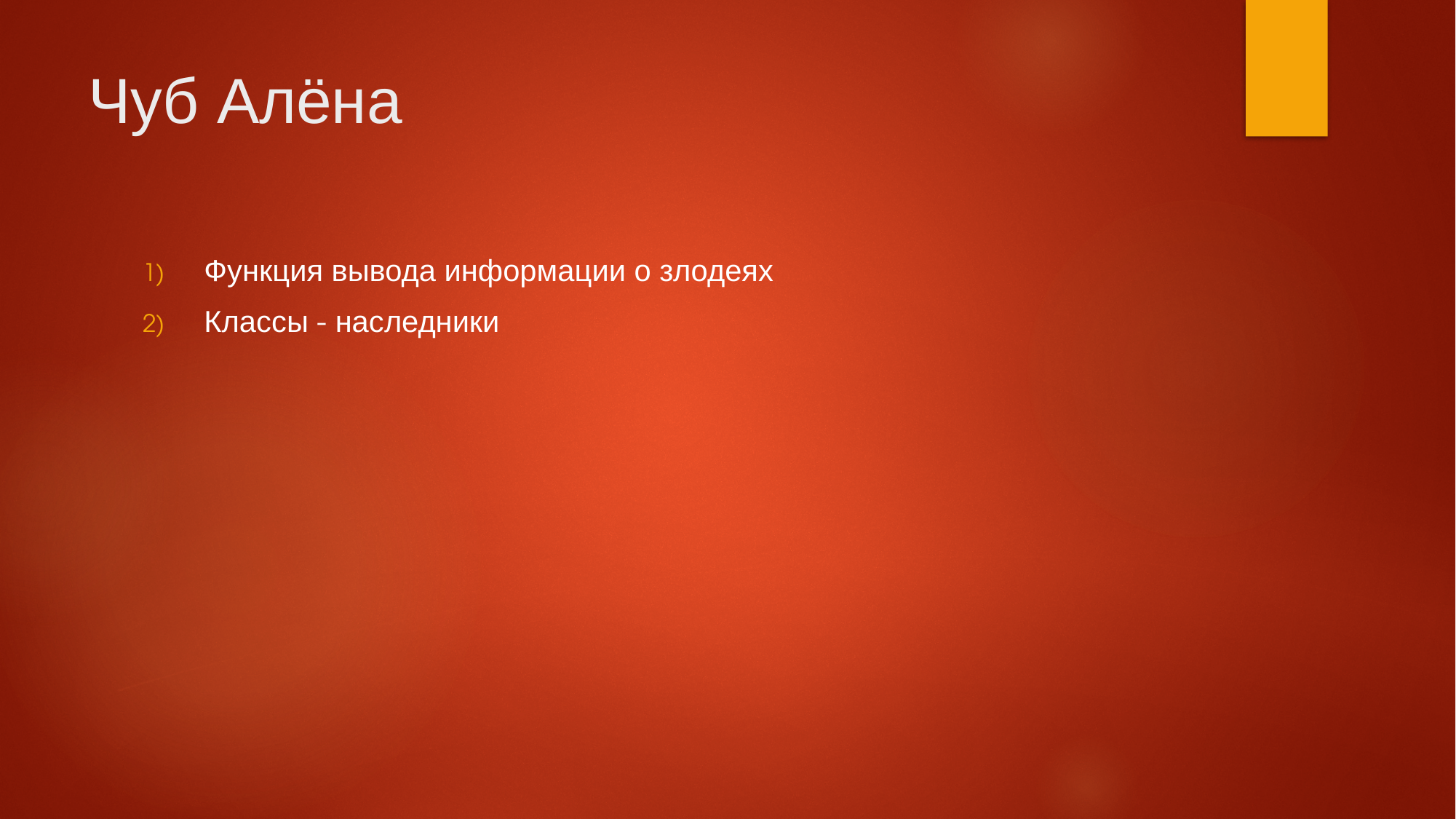

# Чуб Алёна
Функция вывода информации о злодеях
Классы - наследники